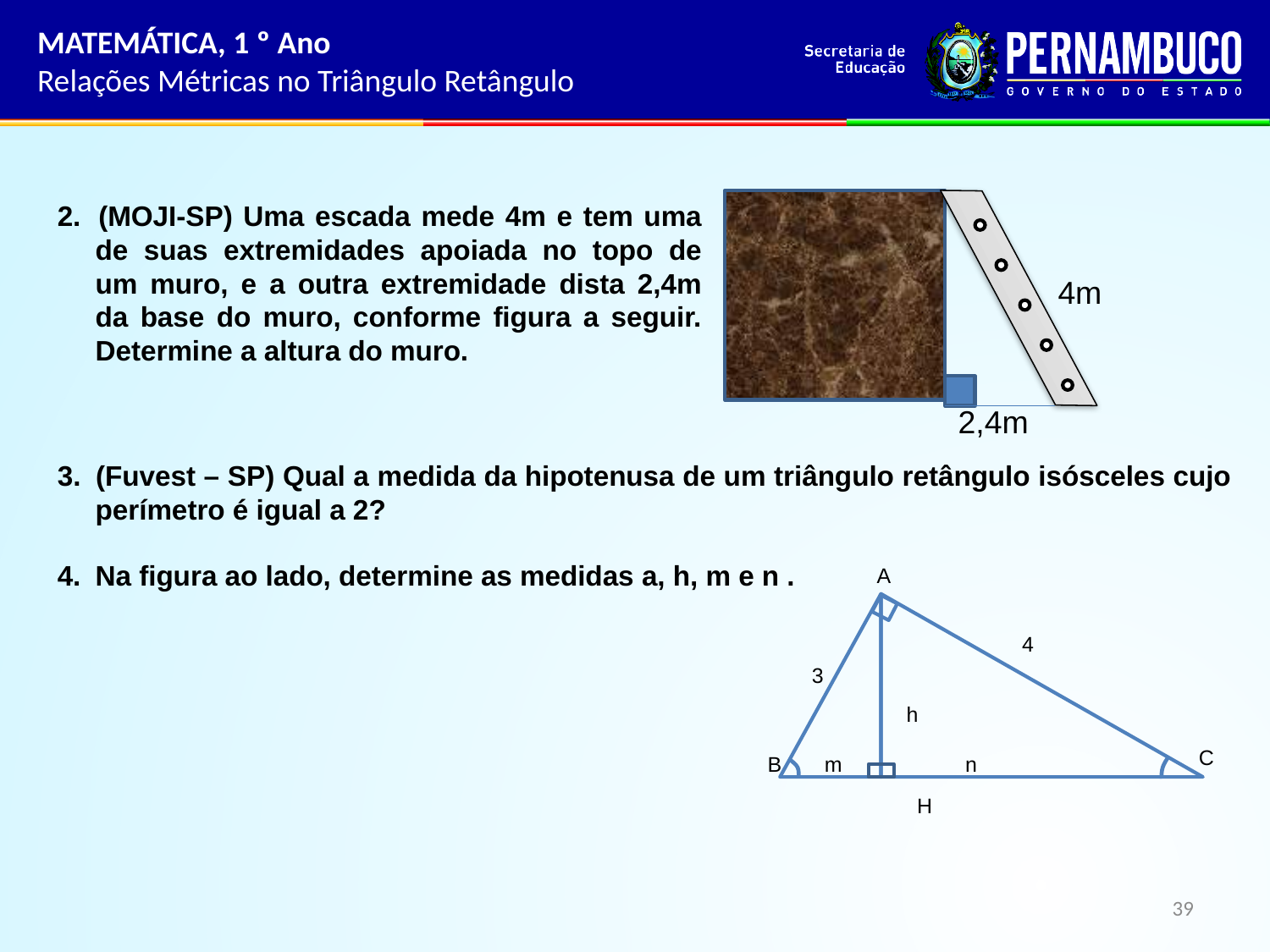

MATEMÁTICA, 1 º Ano
Relações Métricas no Triângulo Retângulo

2. 	(MOJI-SP) Uma escada mede 4m e tem uma de suas extremidades apoiada no topo de um muro, e a outra extremidade dista 2,4m da base do muro, conforme figura a seguir. Determine a altura do muro.
4m

2,4m
3. 	(Fuvest – SP) Qual a medida da hipotenusa de um triângulo retângulo isósceles cujo perímetro é igual a 2?
4. 	Na figura ao lado, determine as medidas a, h, m e n .
A

4
3
h
C
B
m
n

H
39